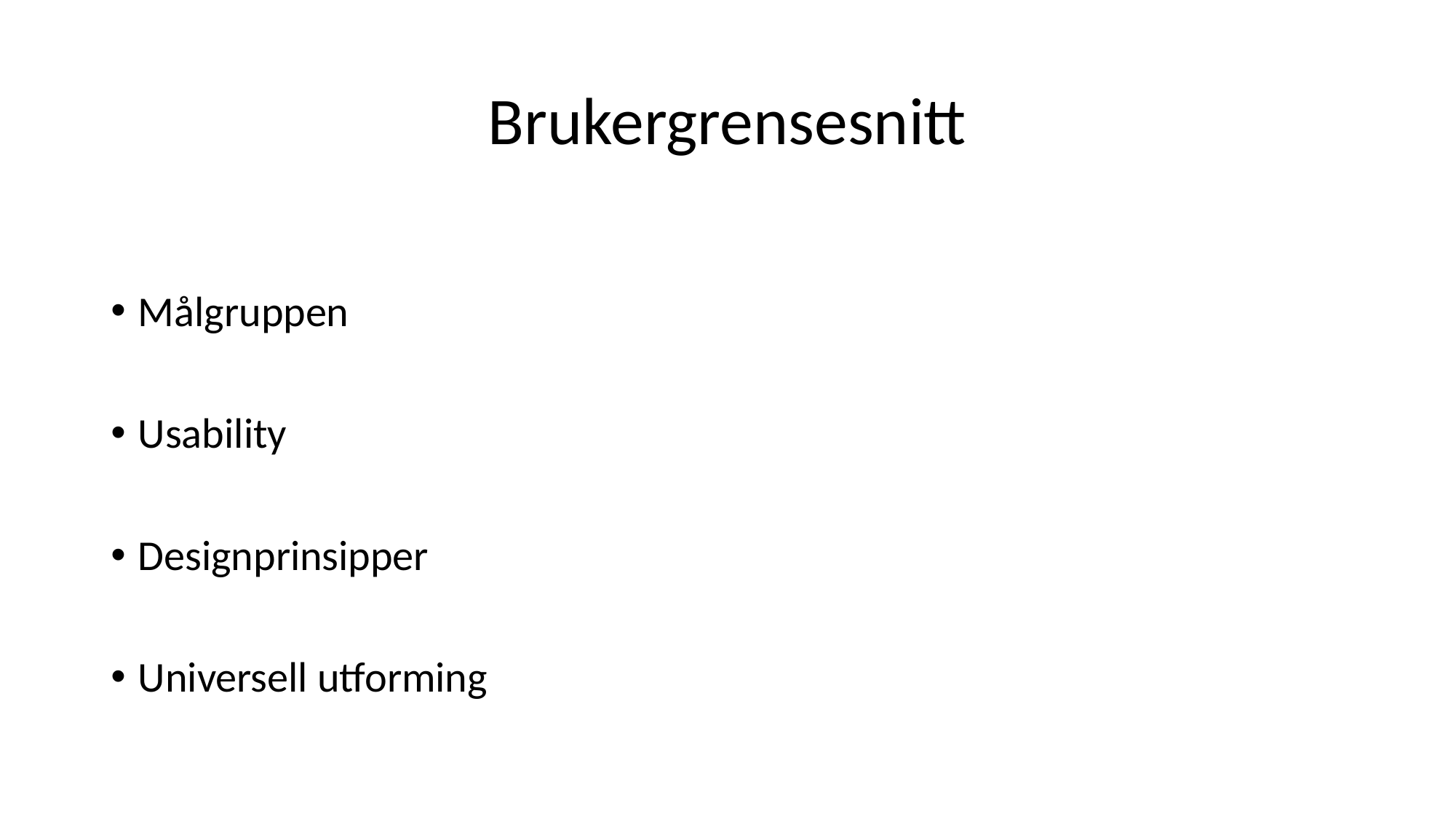

# Brukergrensesnitt

Målgruppen

Usability

Designprinsipper

Universell utforming